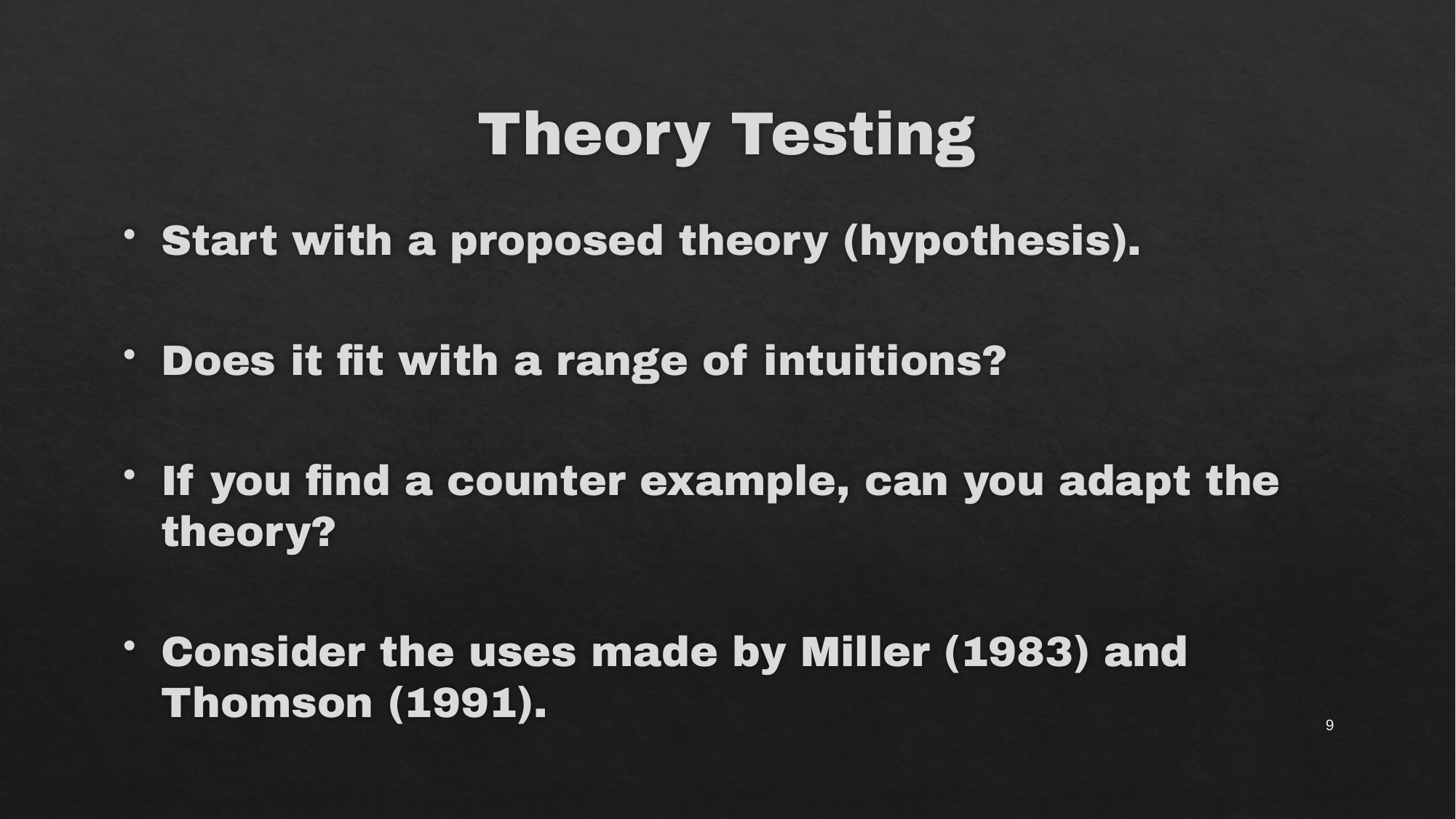

# Theory Testing
Start with a proposed theory (hypothesis).

Does it fit with a range of intuitions?

If you find a counter example, can you adapt the theory?

Consider the uses made by Miller (1983) and Thomson (1991).
9